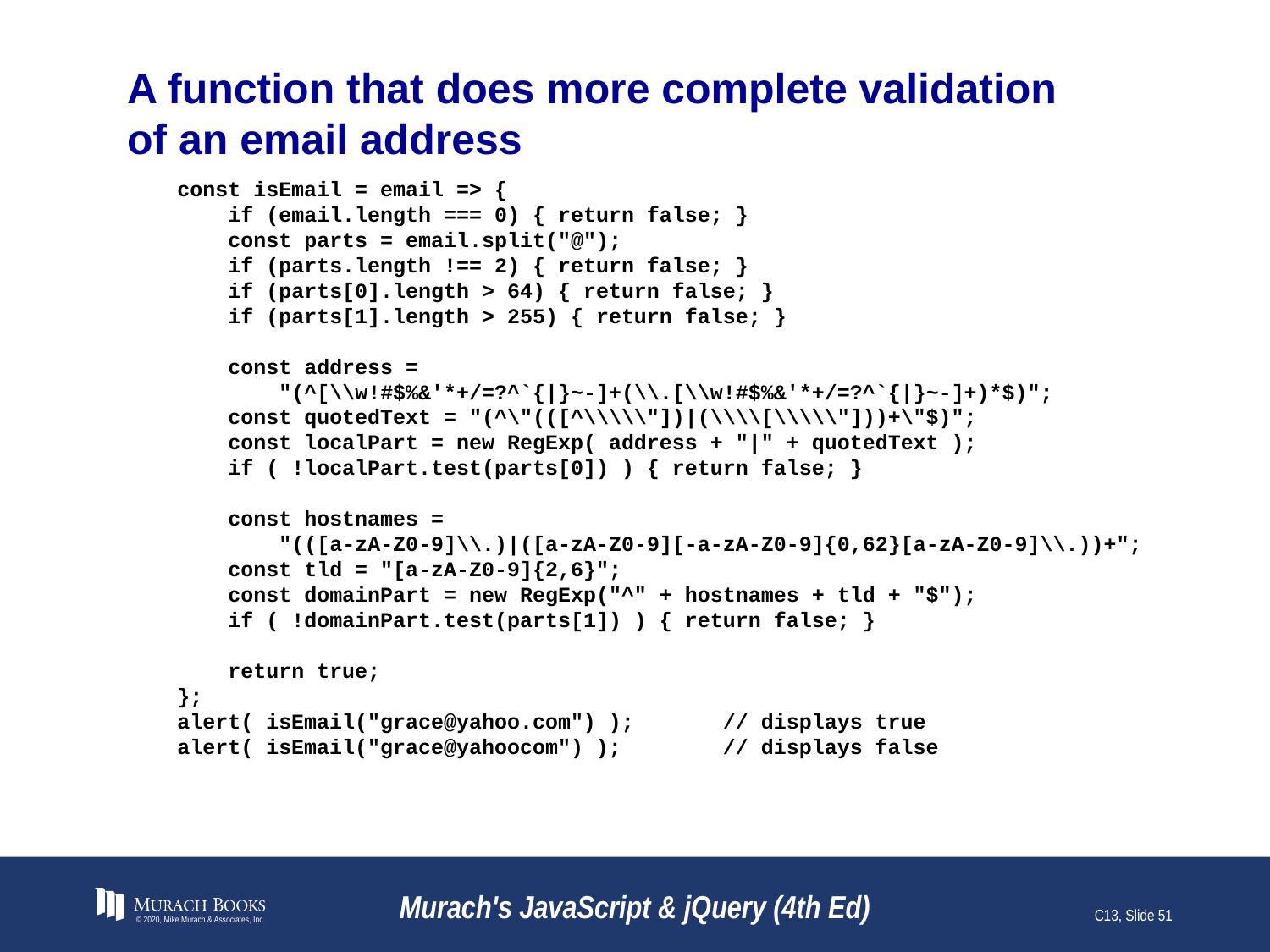

# A function that does more complete validation of an email address
const isEmail = email => {
    if (email.length === 0) { return false; }
    const parts = email.split("@");
    if (parts.length !== 2) { return false; }
    if (parts[0].length > 64) { return false; }
    if (parts[1].length > 255) { return false; }

    const address =
        "(^[\\w!#$%&'*+/=?^`{|}~-]+(\\.[\\w!#$%&'*+/=?^`{|}~-]+)*$)";
    const quotedText = "(^\"(([^\\\\\"])|(\\\\[\\\\\"]))+\"$)";
    const localPart = new RegExp( address + "|" + quotedText );
    if ( !localPart.test(parts[0]) ) { return false; }

    const hostnames =
        "(([a-zA-Z0-9]\\.)|([a-zA-Z0-9][-a-zA-Z0-9]{0,62}[a-zA-Z0-9]\\.))+";
    const tld = "[a-zA-Z0-9]{2,6}";
    const domainPart = new RegExp("^" + hostnames + tld + "$");
    if ( !domainPart.test(parts[1]) ) { return false; }

    return true;
};
alert( isEmail("grace@yahoo.com") );       // displays true
alert( isEmail("grace@yahoocom") );        // displays false

© 2020, Mike Murach & Associates, Inc.
Murach's JavaScript & jQuery (4th Ed)

C13, Slide 51